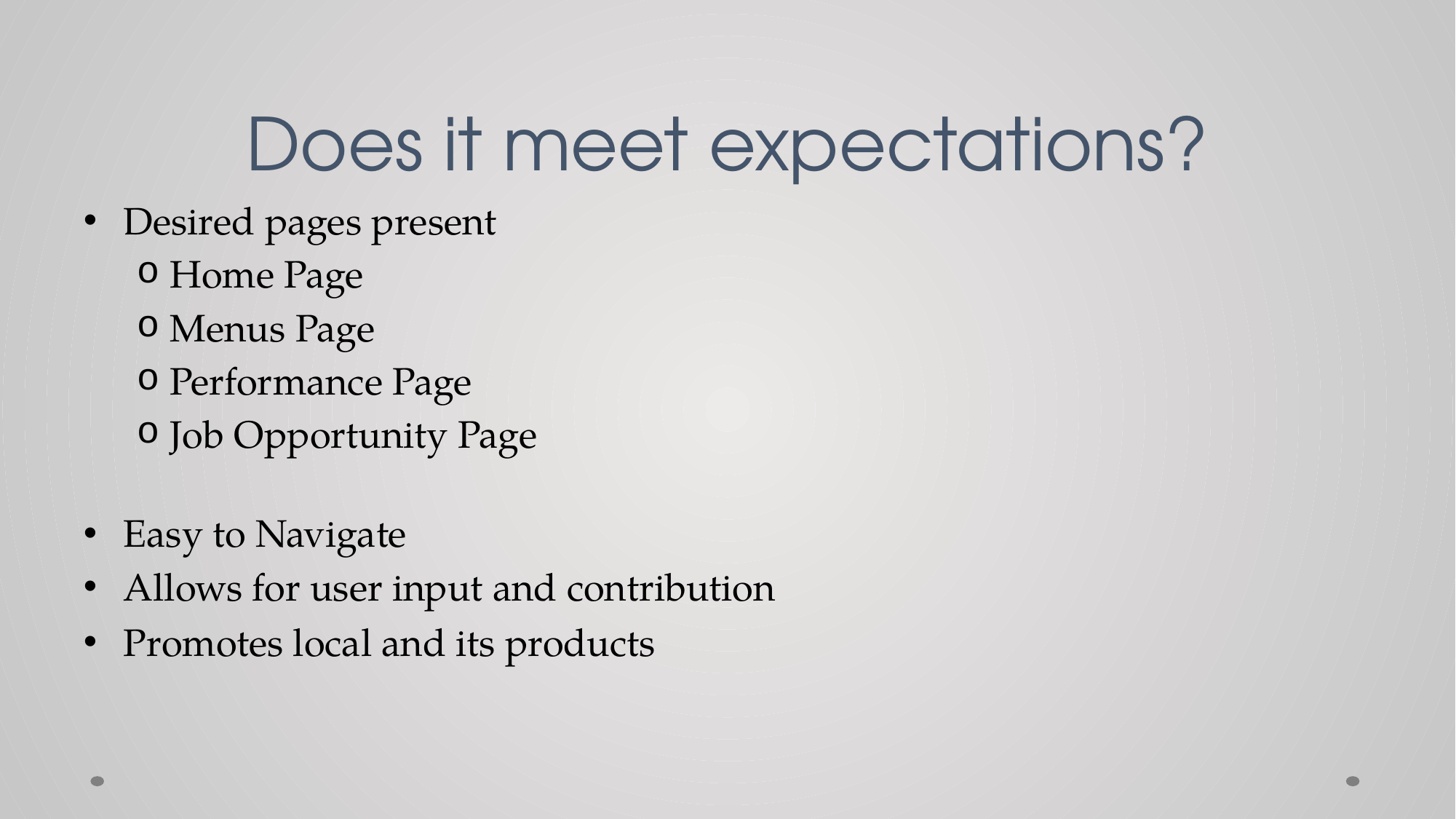

# Does it meet expectations?
Desired pages present
Home Page
Menus Page
Performance Page
Job Opportunity Page
Easy to Navigate
Allows for user input and contribution
Promotes local and its products